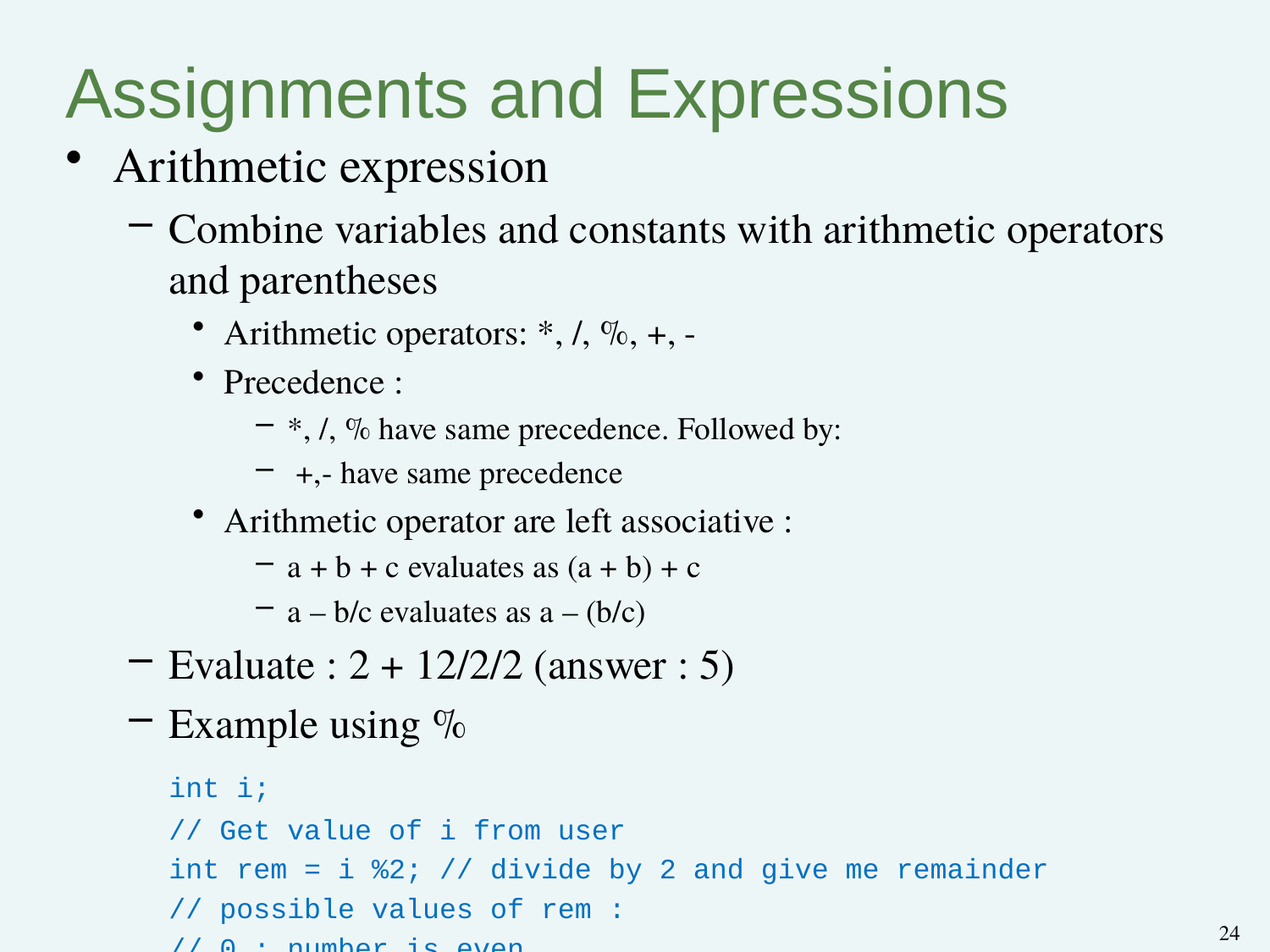

# Assignments and Expressions
Arithmetic expression
Combine variables and constants with arithmetic operators and parentheses
Arithmetic operators: *, /, %, +, -
Precedence :
*, /, % have same precedence. Followed by:
 +,- have same precedence
Arithmetic operator are left associative :
a + b + c evaluates as (a + b) + c
a – b/c evaluates as a – (b/c)
Evaluate : 2 + 12/2/2 (answer : 5)
Example using %
	int i;
	// Get value of i from user
	int rem = i %2; // divide by 2 and give me remainder
	// possible values of rem :
	// 0 : number is even
	// 1 : number is odd